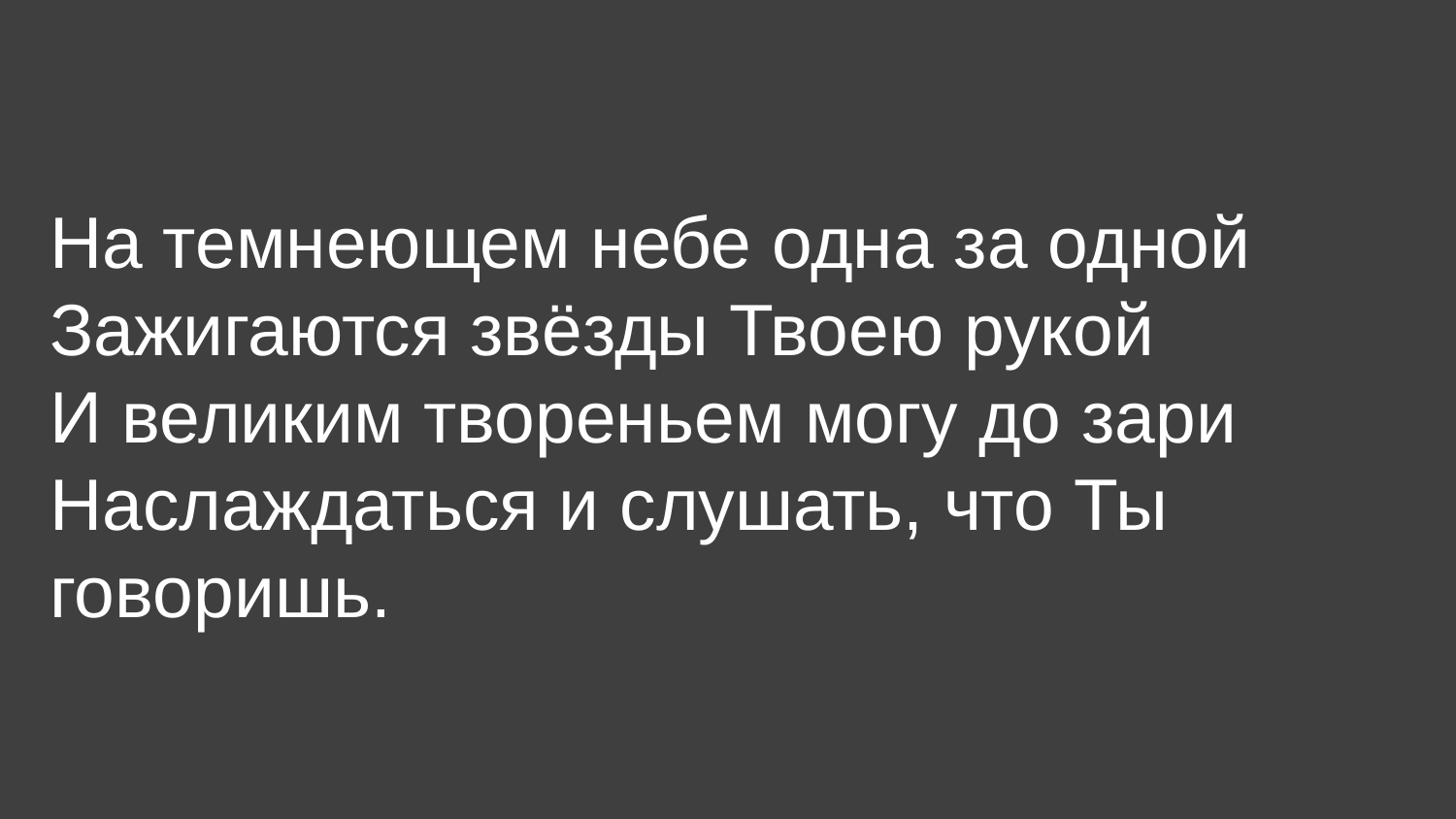

На темнеющем небе одна за одной
Зажигаются звёзды Твоею рукой
И великим твореньем могу до зари
Наслаждаться и слушать, что Ты говоришь.